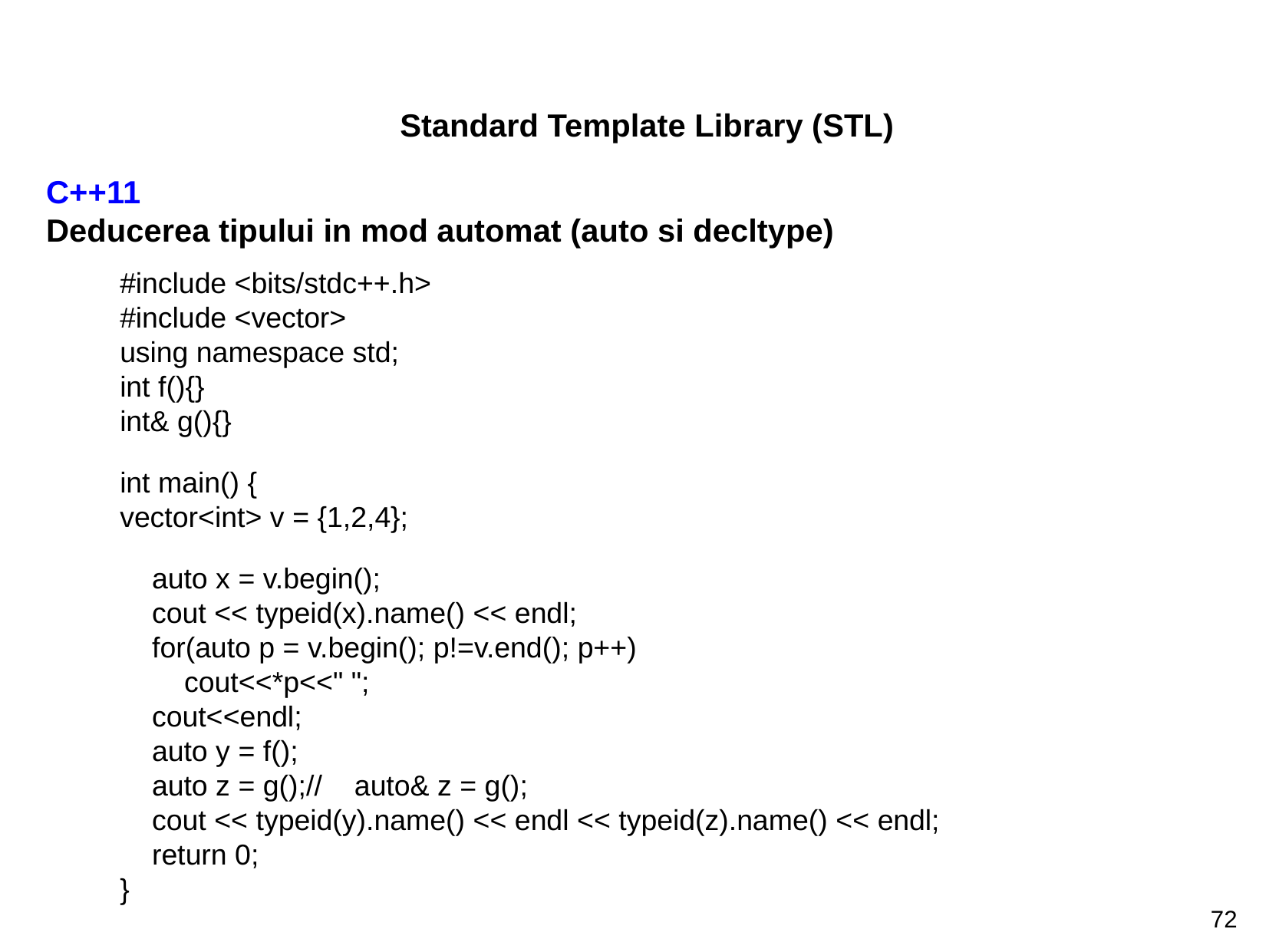

Standard Template Library (STL)
C++11
Deducerea tipului in mod automat (auto si decltype)
#include <bits/stdc++.h>
#include <vector>
using namespace std;
int f(){}
int& g(){}

int main() {
vector<int> v = {1,2,4};

    auto x = v.begin();
    cout << typeid(x).name() << endl;
    for(auto p = v.begin(); p!=v.end(); p++)
        cout<<*p<<" ";
    cout<<endl;
    auto y = f();
    auto z = g();//    auto& z = g();
    cout << typeid(y).name() << endl << typeid(z).name() << endl;
    return 0;
}
72